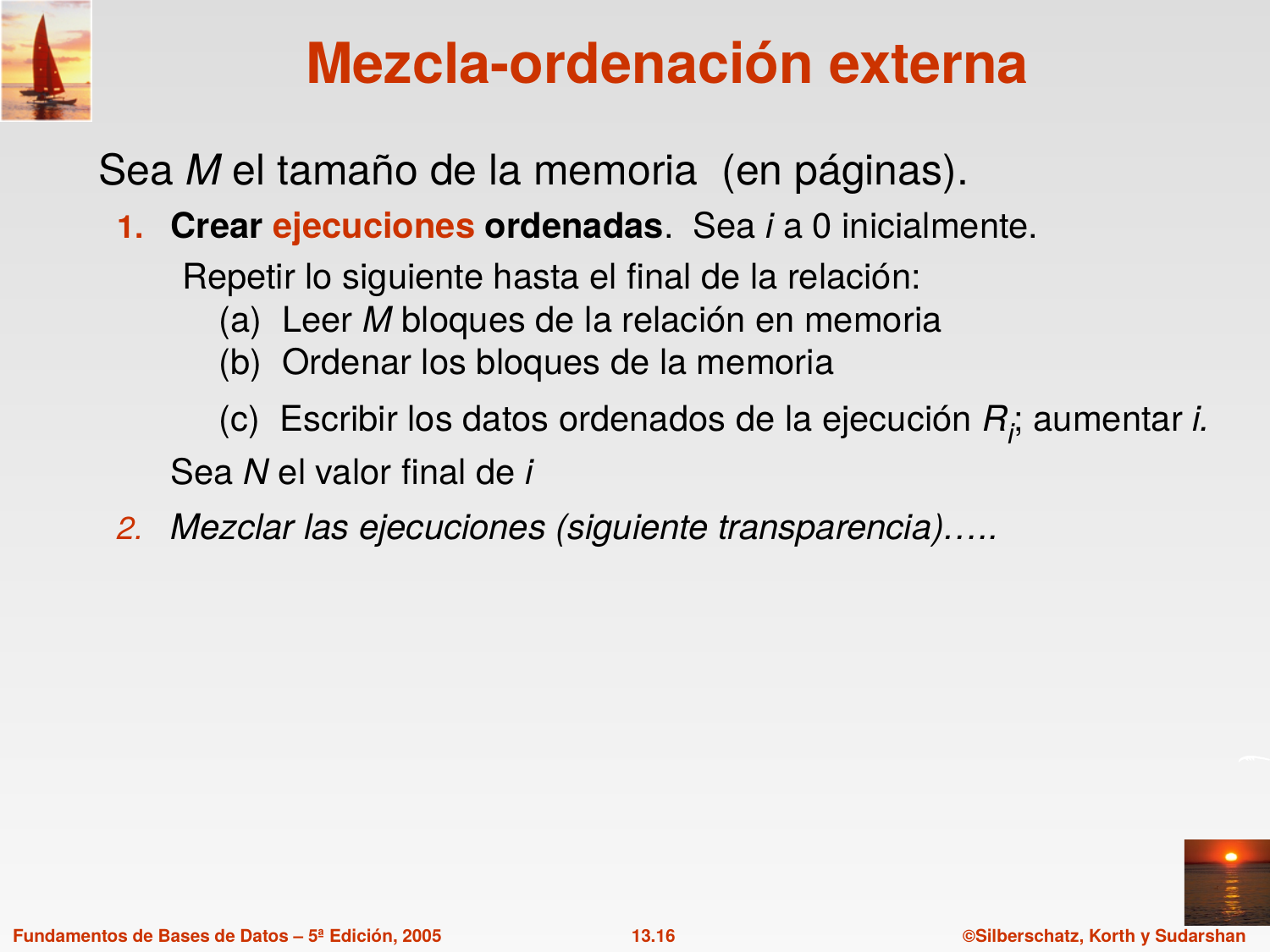

# Mezcla-ordenación externa
Sea M el tamaño de la memoria  (en páginas).
Crear ejecuciones ordenadas.  Sea i a 0 inicialmente.
 Repetir lo siguiente hasta el final de la relación:
     (a)  Leer M bloques de la relación en memoria
     (b)  Ordenar los bloques de la memoria
     (c)  Escribir los datos ordenados de la ejecución Ri; aumentar i.
Sea N el valor final de i
Mezclar las ejecuciones (siguiente transparencia)…..